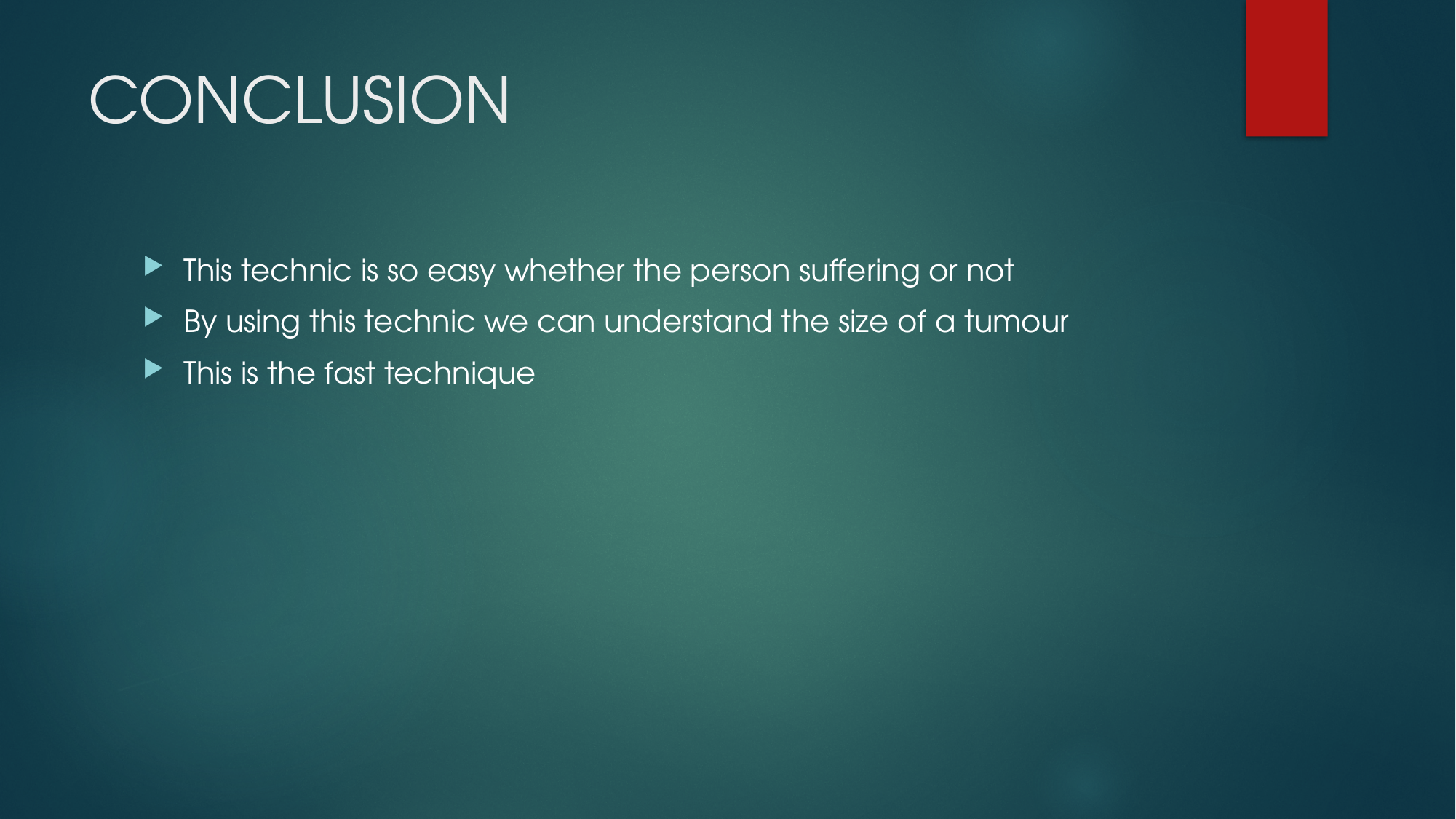

# CONCLUSION
This technic is so easy whether the person suffering or not
By using this technic we can understand the size of a tumour
This is the fast technique